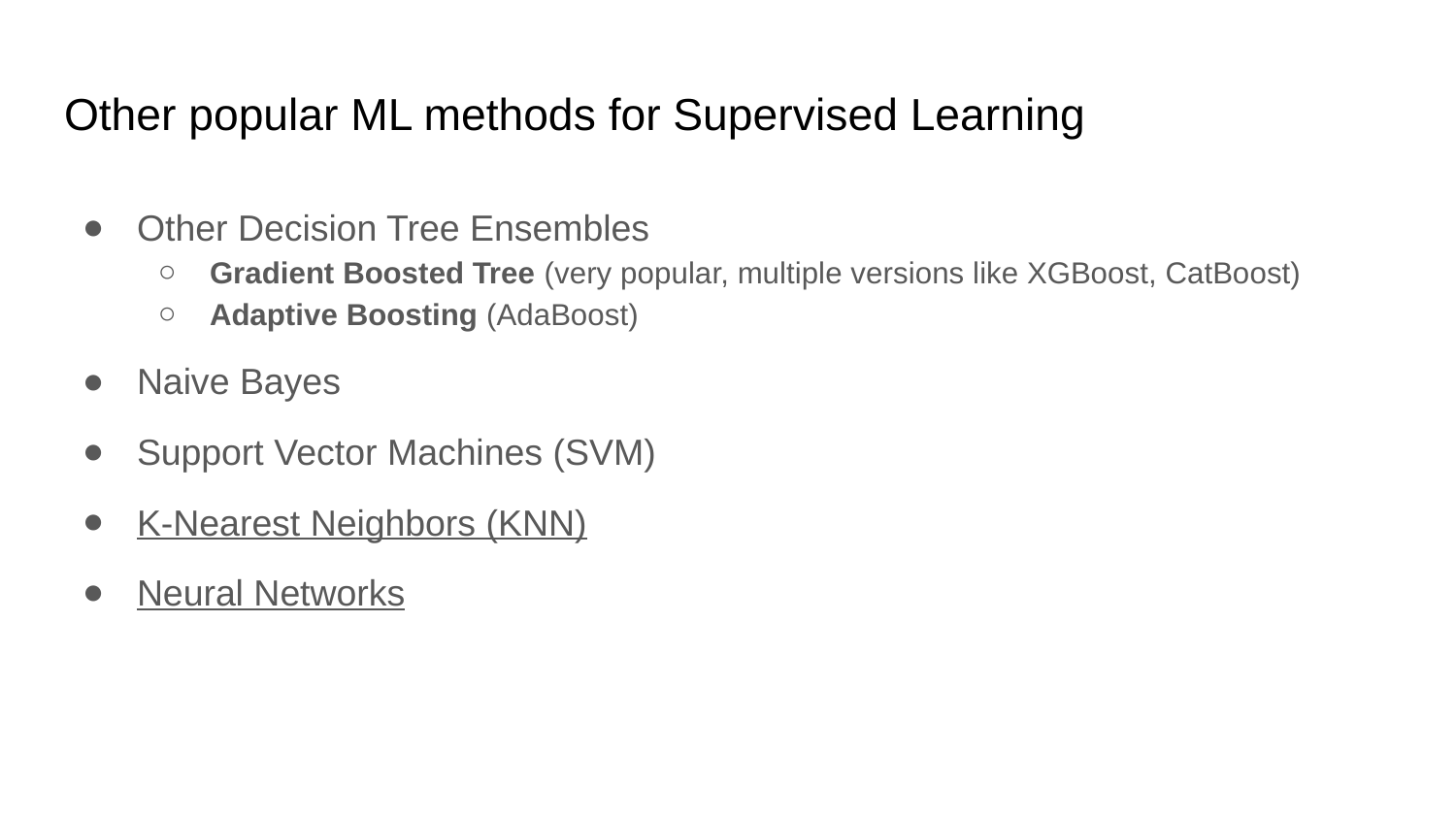

# Other popular ML methods for Supervised Learning
Other Decision Tree Ensembles
Gradient Boosted Tree (very popular, multiple versions like XGBoost, CatBoost)
Adaptive Boosting (AdaBoost)
Naive Bayes
Support Vector Machines (SVM)
K-Nearest Neighbors (KNN)
Neural Networks